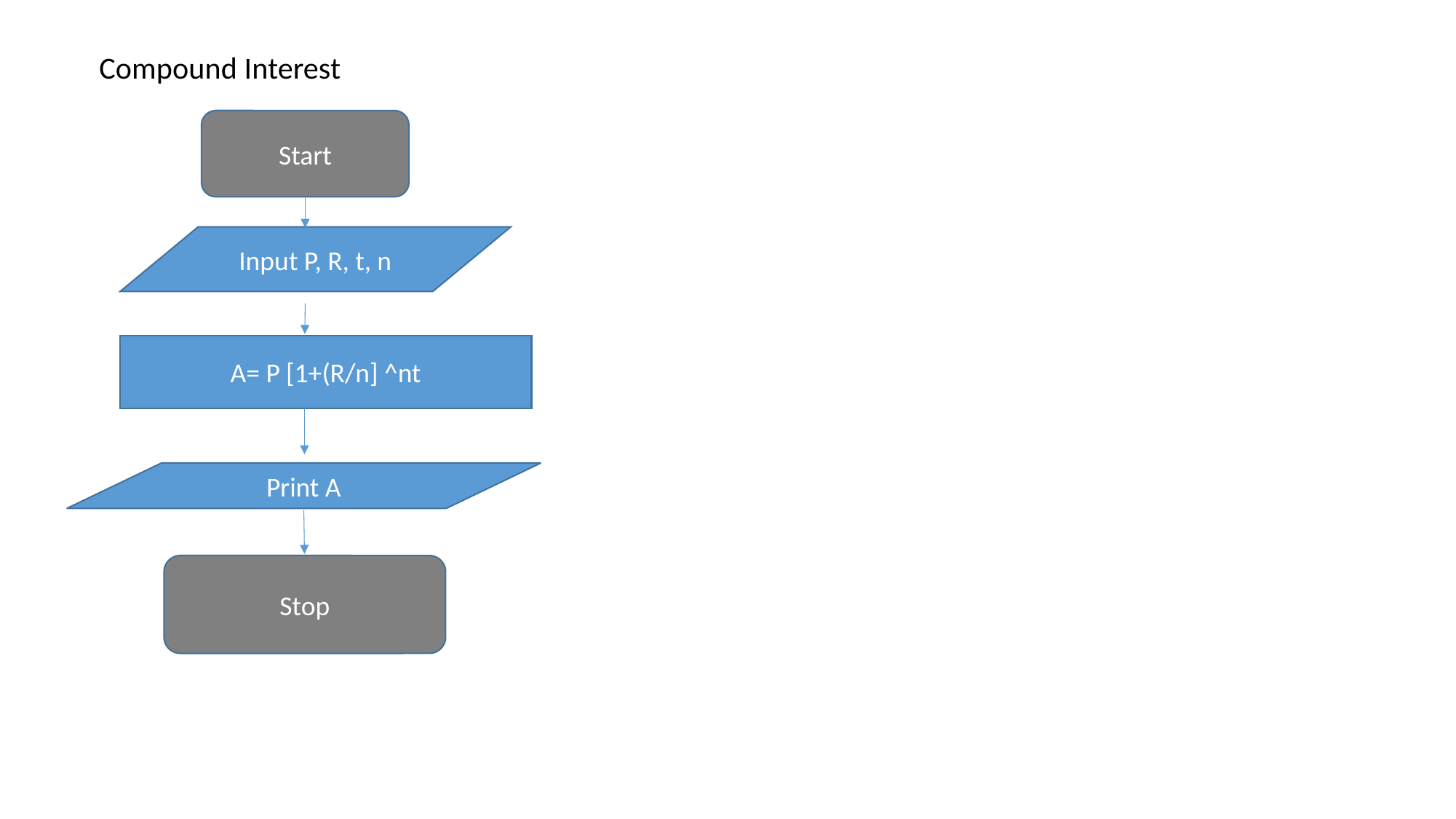

# Compound Interest
Start
Input P, R, t, n
A= P [1+(R/n] ^nt
Print A
Stop